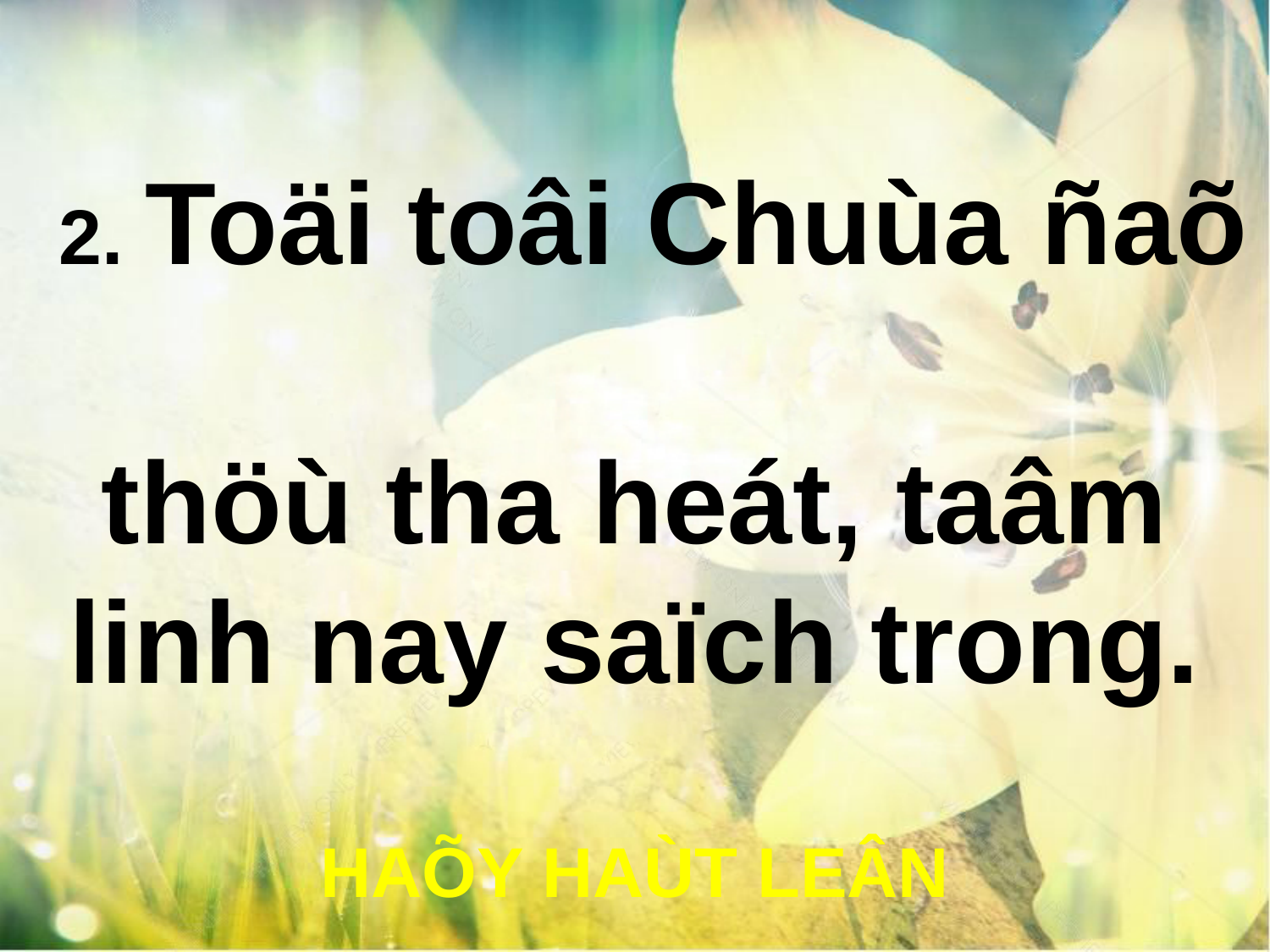

2. Toäi toâi Chuùa ñaõ
thöù tha heát, taâm linh nay saïch trong.
HAÕY HAÙT LEÂN